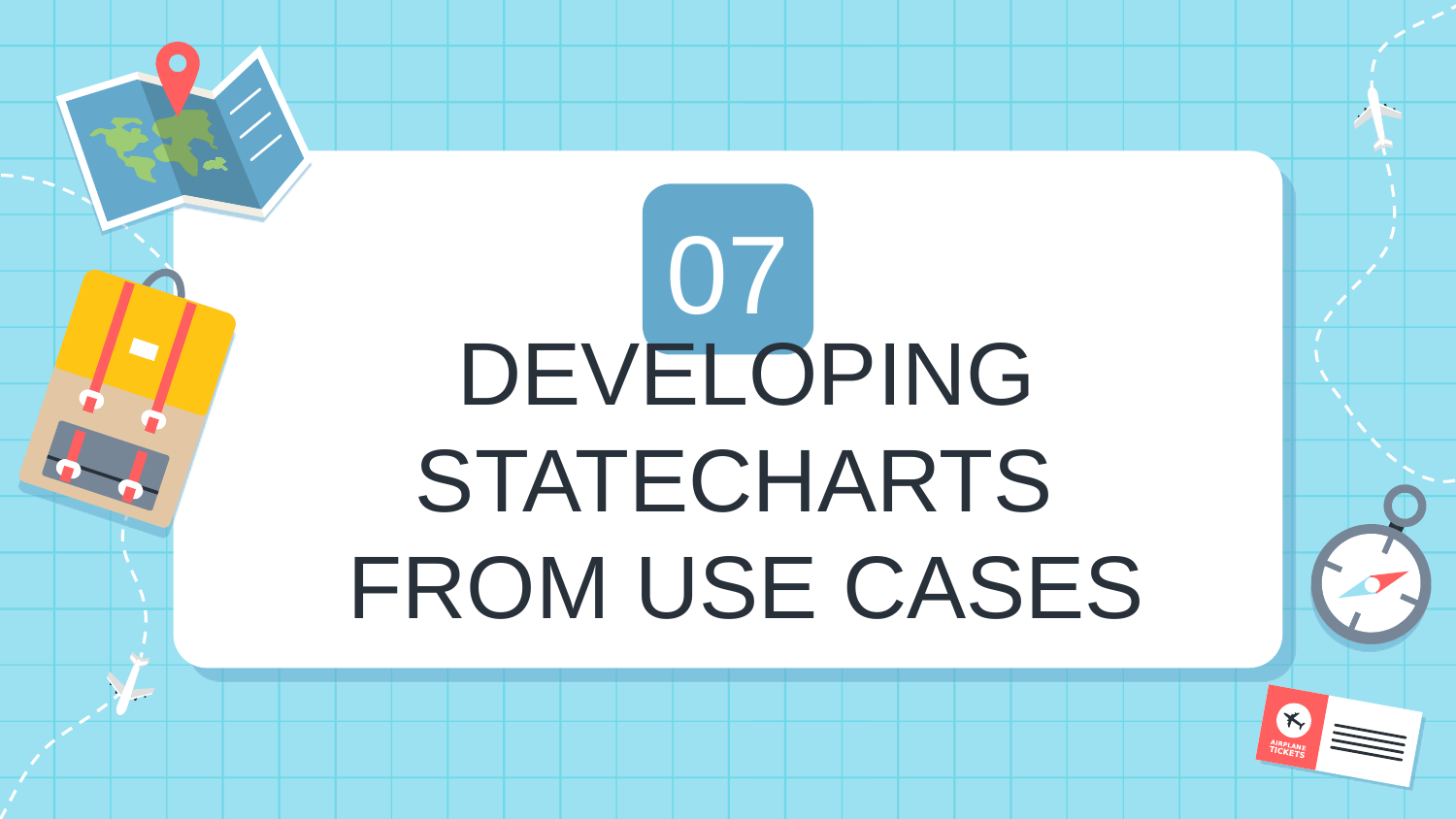

07
# DEVELOPING STATECHARTS FROM USE CASES